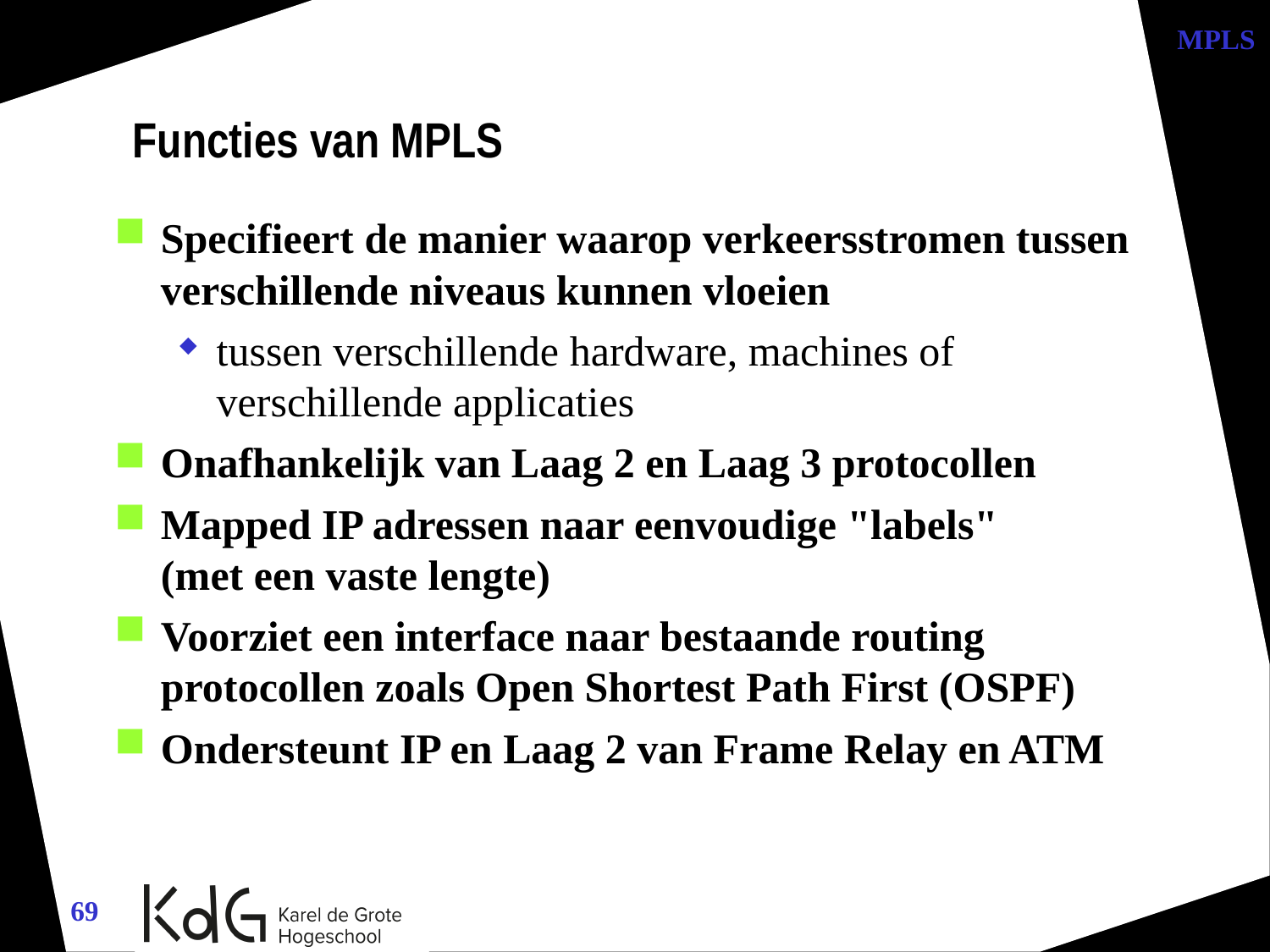

MPLS
Functies van MPLS
Specifieert de manier waarop verkeersstromen tussen verschillende niveaus kunnen vloeien
tussen verschillende hardware, machines of verschillende applicaties
Onafhankelijk van Laag 2 en Laag 3 protocollen
Mapped IP adressen naar eenvoudige "labels"
(met een vaste lengte)
Voorziet een interface naar bestaande routing protocollen zoals Open Shortest Path First (OSPF)
Ondersteunt IP en Laag 2 van Frame Relay en ATM